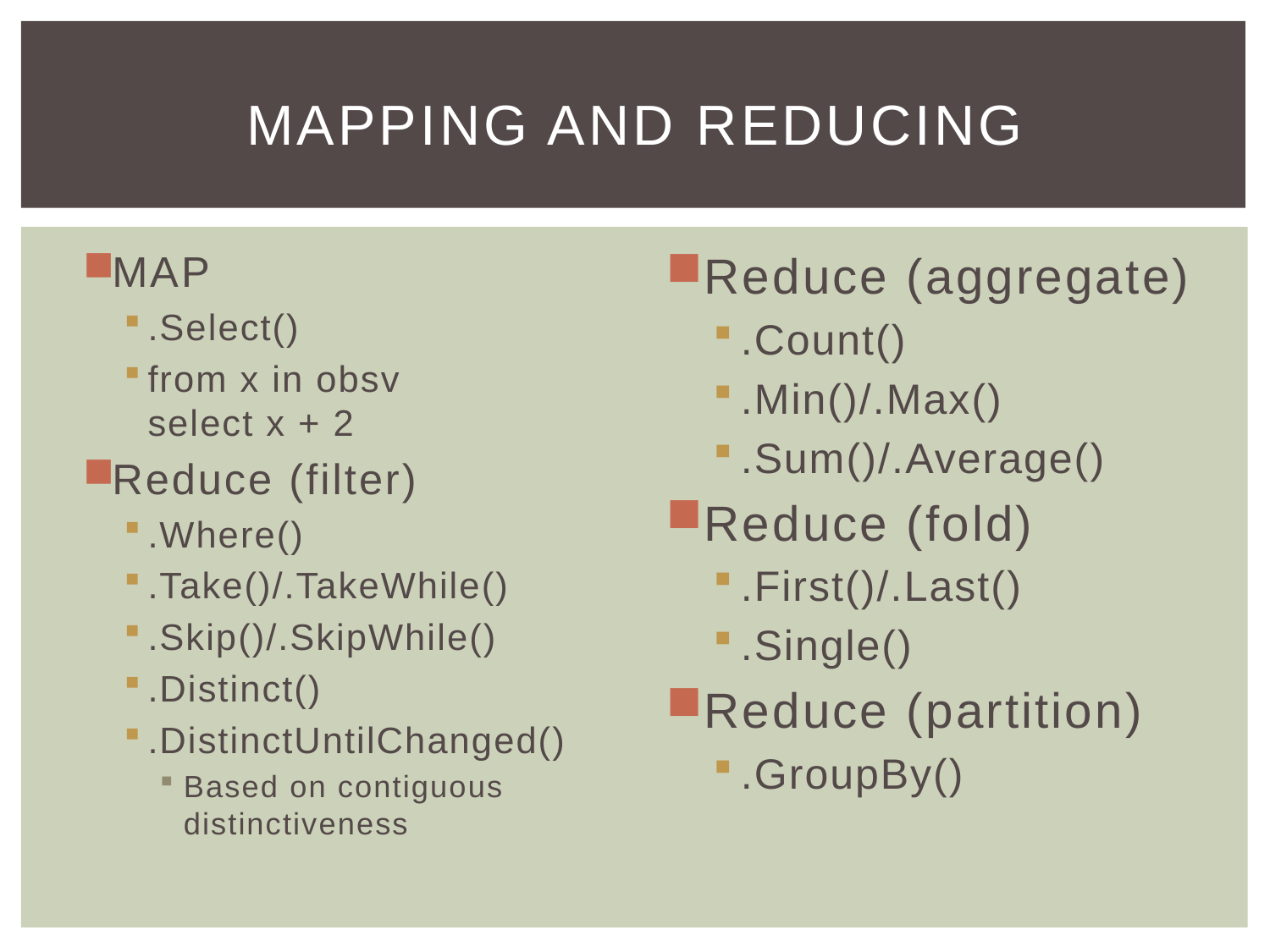

# Mapping and reducing
MAP
.Select()
from x in obsv
select x + 2
Reduce (filter)
.Where()
.Take()/.TakeWhile()
.Skip()/.SkipWhile()
.Distinct()
.DistinctUntilChanged()
Based on contiguous distinctiveness
Reduce (aggregate)
.Count()
.Min()/.Max()
.Sum()/.Average()
Reduce (fold)
.First()/.Last()
.Single()
Reduce (partition)
.GroupBy()